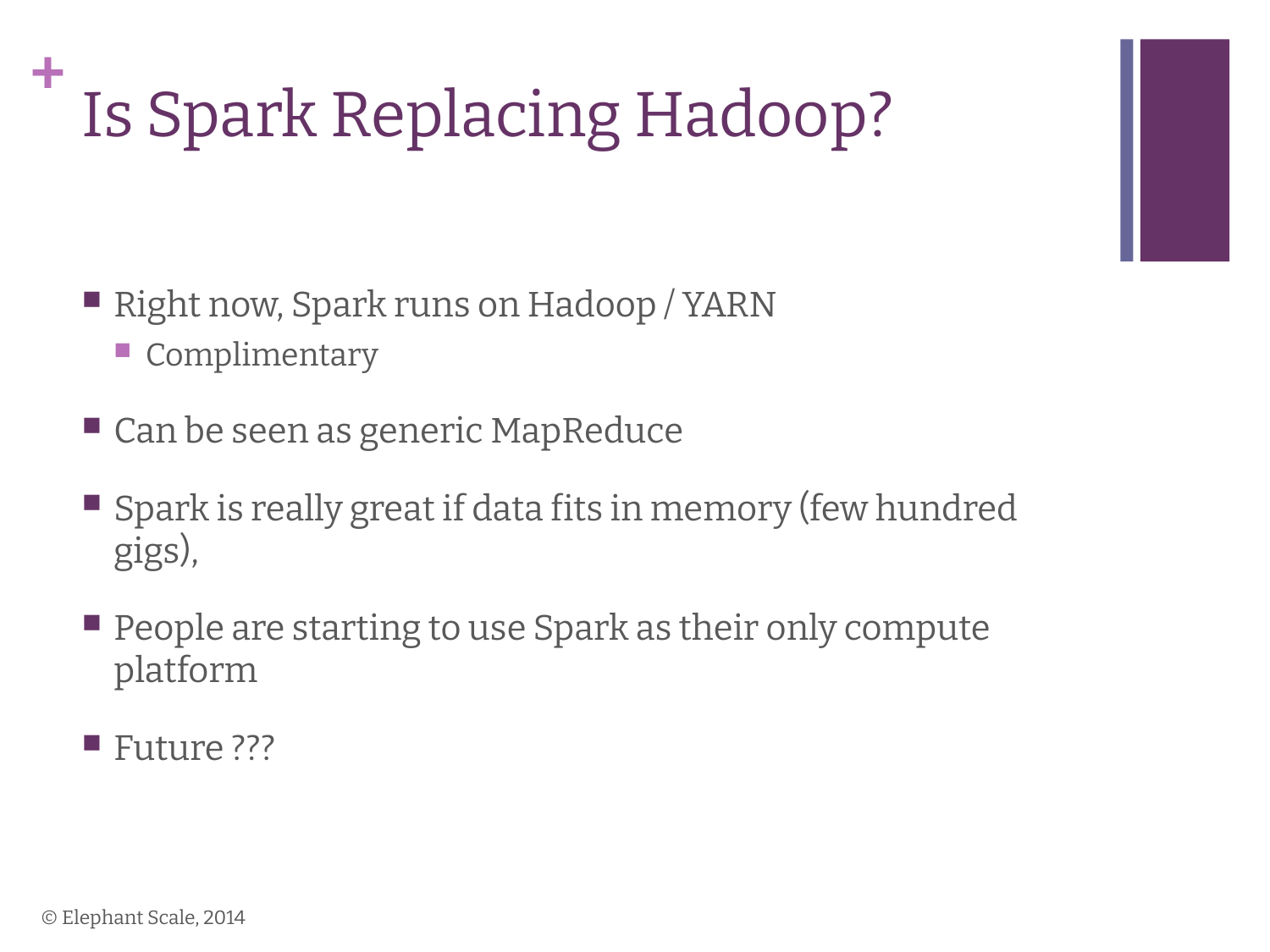

# Is Spark Replacing Hadoop?
Right now, Spark runs on Hadoop / YARN
Complimentary
Can be seen as generic MapReduce
Spark is really great if data fits in memory (few hundred gigs),
People are starting to use Spark as their only compute platform
Future ???
© Elephant Scale, 2014